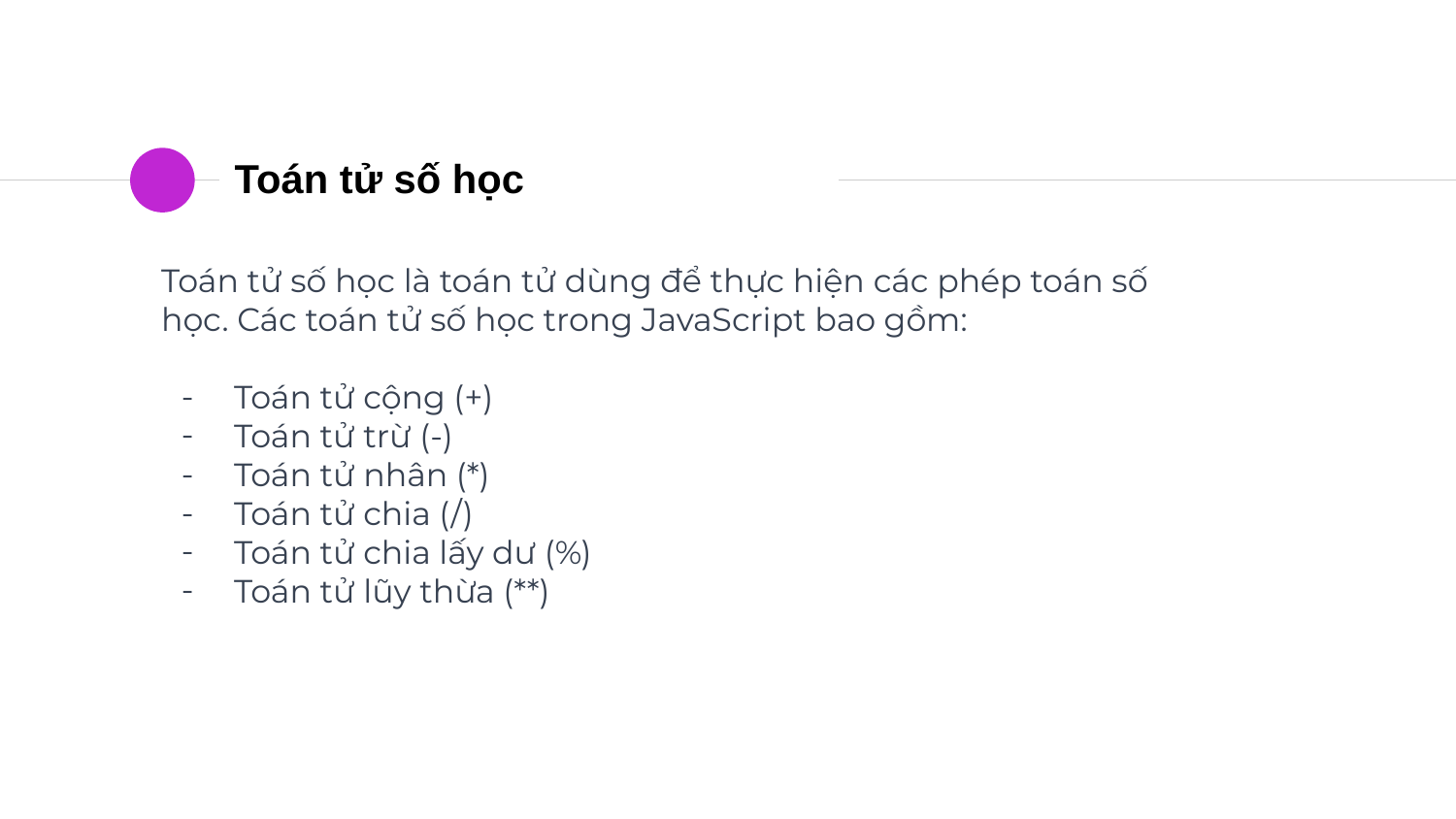

# Toán tử số học
Toán tử số học là toán tử dùng để thực hiện các phép toán số học. Các toán tử số học trong JavaScript bao gồm:

Toán tử cộng (+)
Toán tử trừ (-)
Toán tử nhân (*)
Toán tử chia (/)
Toán tử chia lấy dư (%)
Toán tử lũy thừa (**)